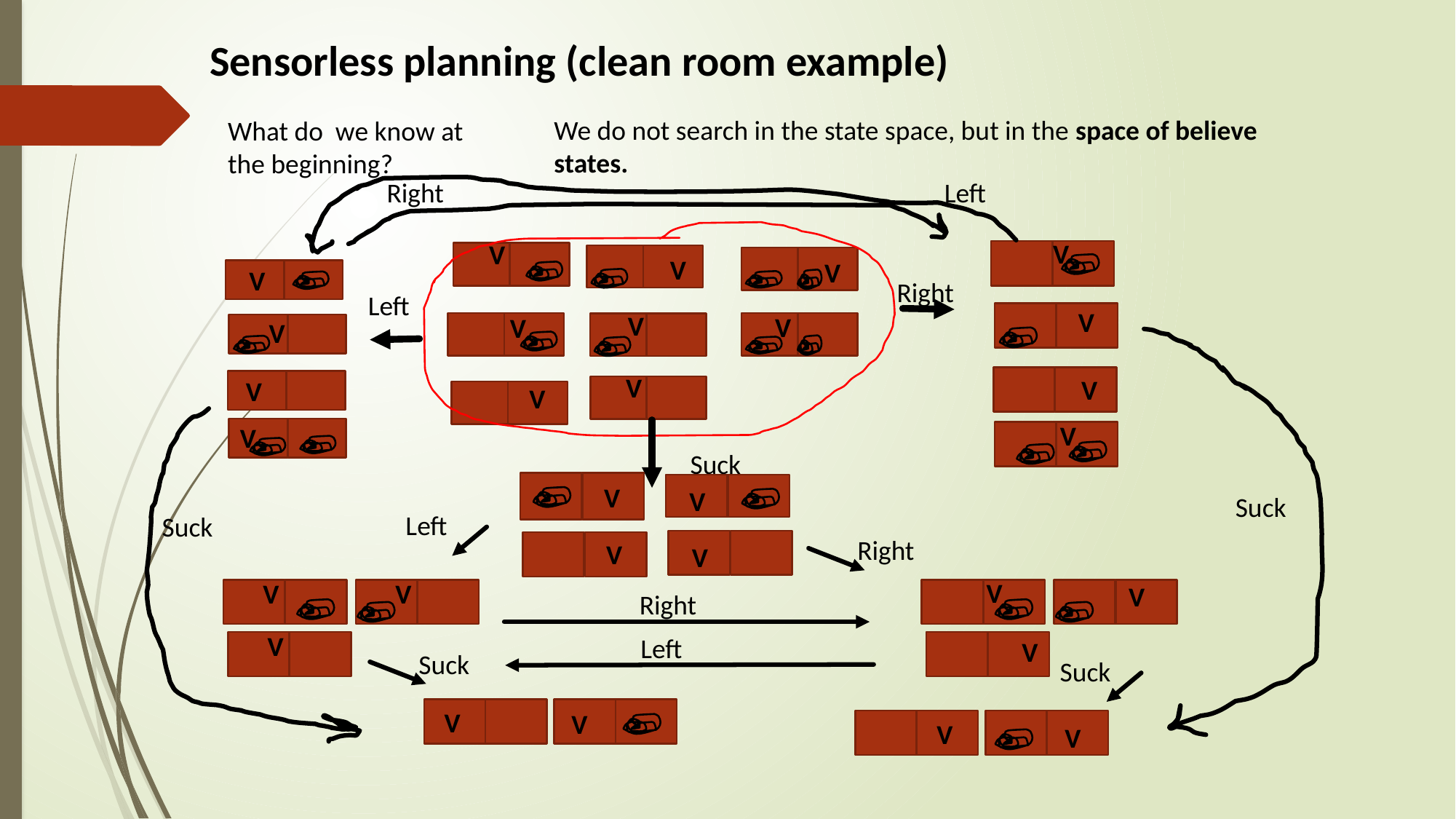

Sensorless planning (clean room example)
We do not search in the state space, but in the space of believe states.
What do  we know at the beginning?
Left

Right

V

V

V
V

V

V

V

V

V

V

V

V

V

V

V

V

Right
Left

Suck

Suck
Suck

V

V

V
V

Left
Right
V

V

V

V

V

V

Right
Left
Suck
Suck

V
V

V
V